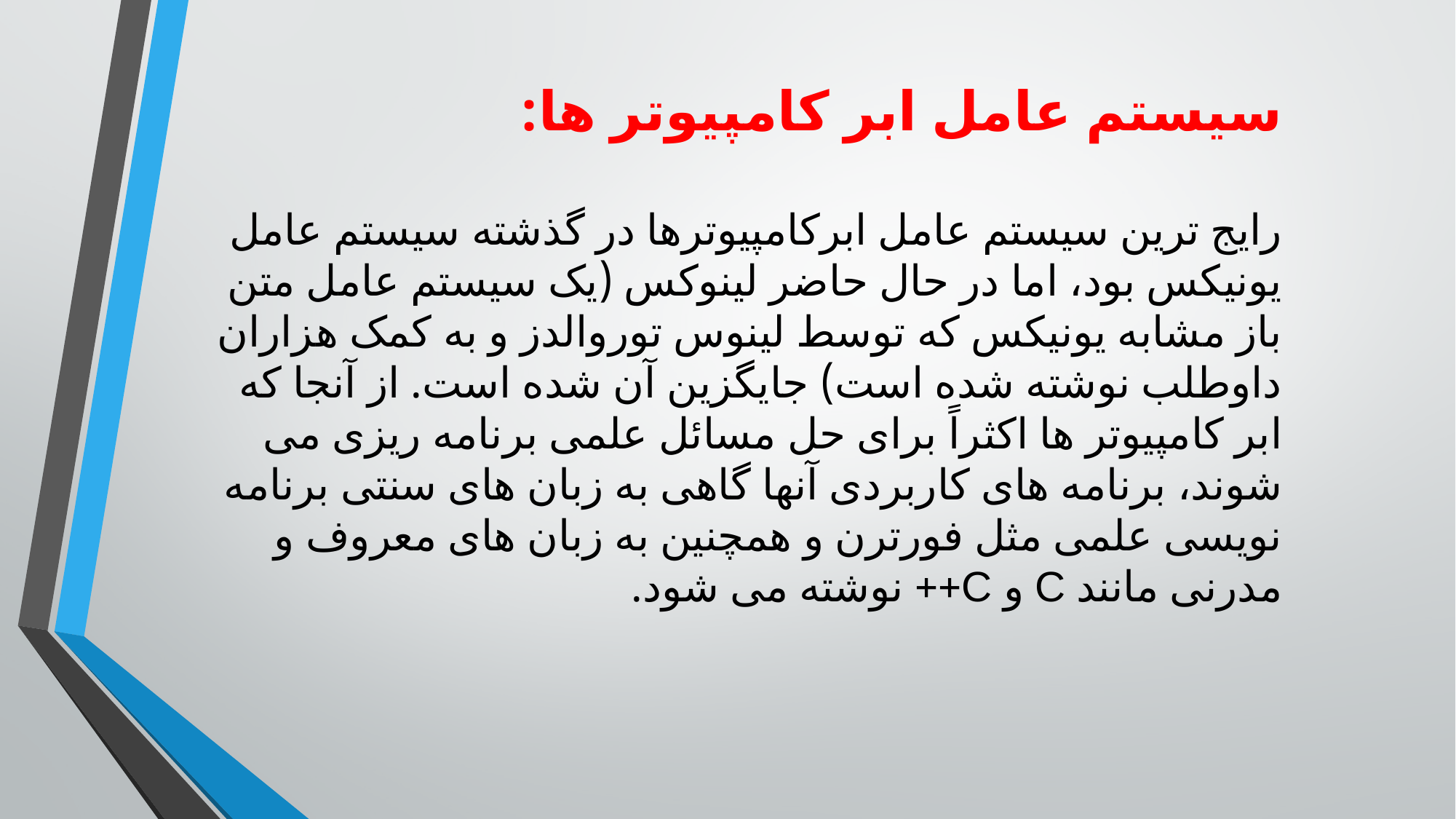

سیستم عامل ابر کامپیوتر ها:

رایج ترین سیستم عامل ابرکامپیوترها در گذشته سیستم عامل یونیکس بود، اما در حال حاضر لینوکس (یک سیستم عامل متن باز مشابه یونیکس که توسط لینوس توروالدز و به کمک هزاران داوطلب نوشته شده است) جایگزین آن شده است. از آنجا که ابر کامپیوتر ها اکثراً برای حل مسائل علمی برنامه ریزی می شوند، برنامه های کاربردی آنها گاهی به زبان های سنتی برنامه نویسی علمی مثل فورترن و همچنین به زبان های معروف و مدرنی مانند C و C++ نوشته می شود.